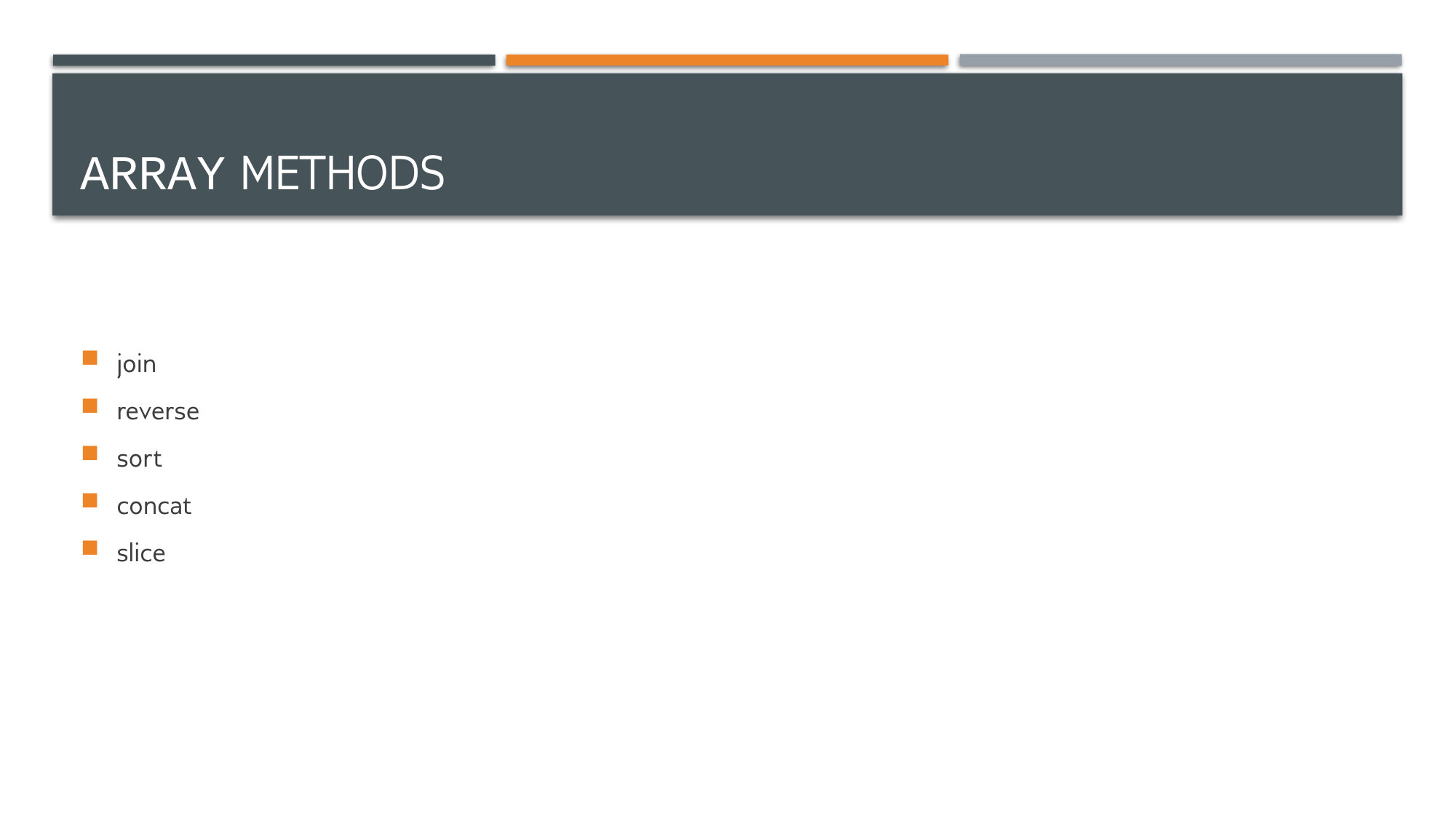

# Array Methods
join
reverse
sort
concat
slice